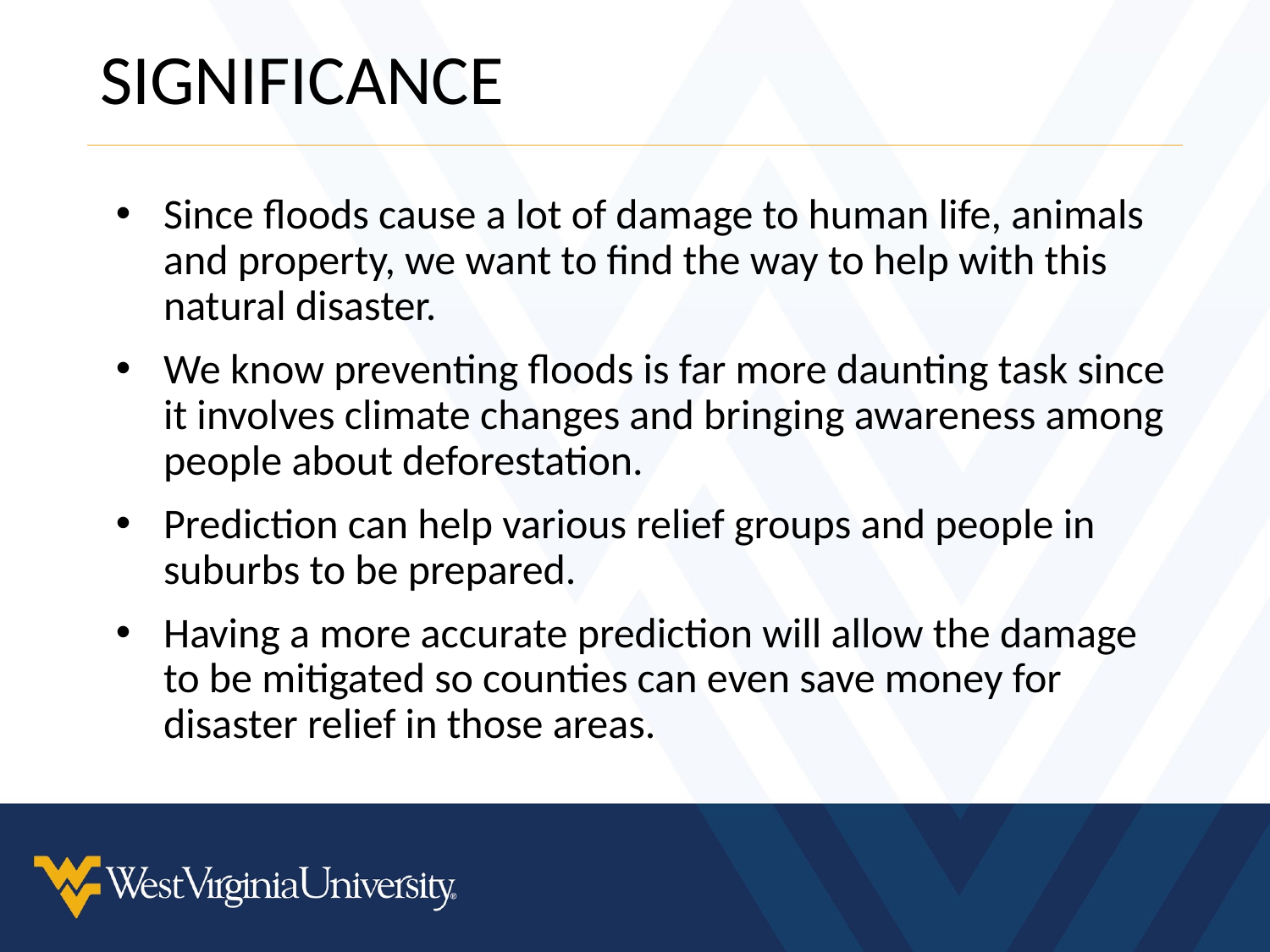

# SIGNIFICANCE
Since floods cause a lot of damage to human life, animals and property, we want to find the way to help with this natural disaster.
We know preventing floods is far more daunting task since it involves climate changes and bringing awareness among people about deforestation.
Prediction can help various relief groups and people in suburbs to be prepared.
Having a more accurate prediction will allow the damage to be mitigated so counties can even save money for disaster relief in those areas.